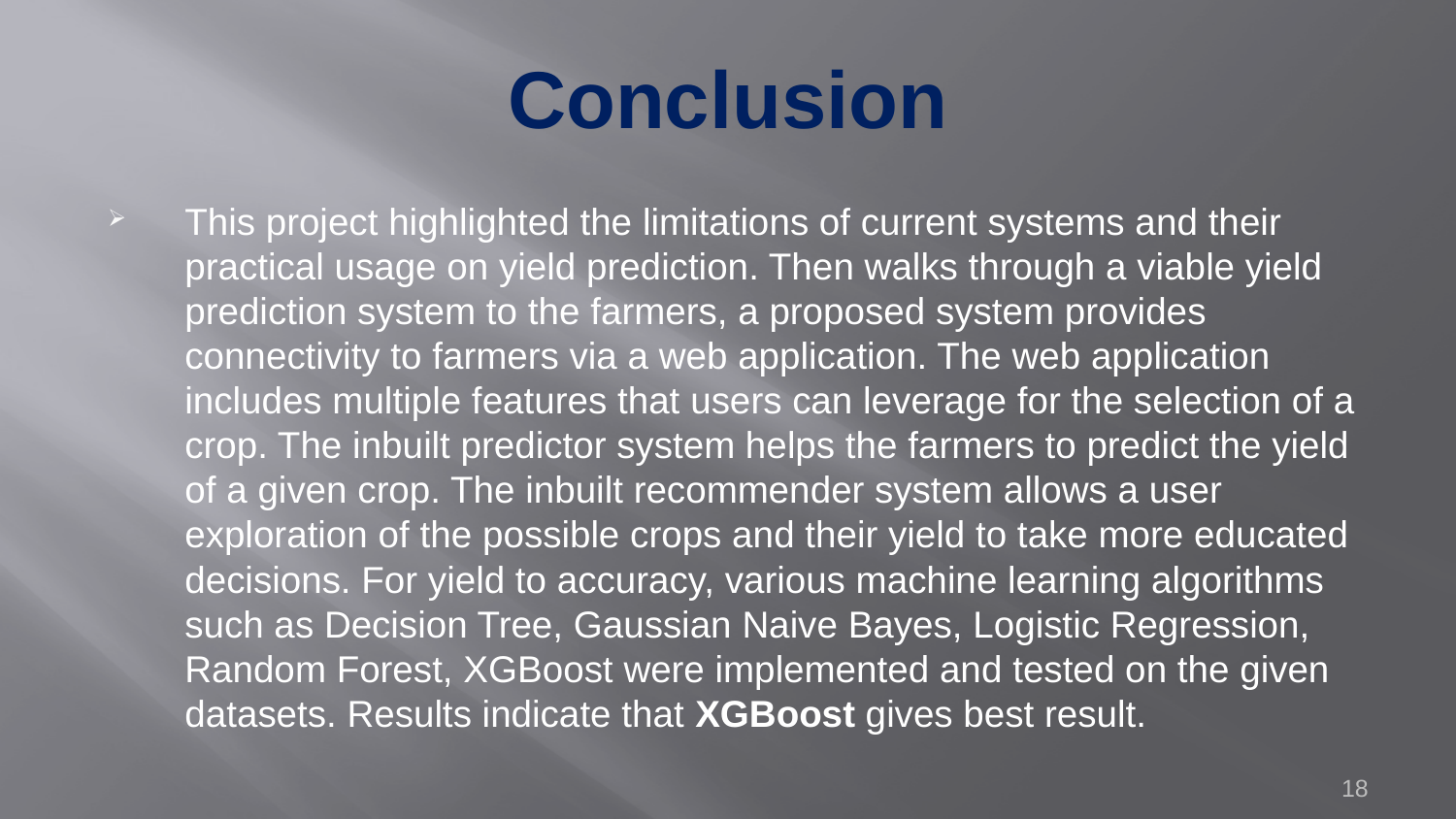

# Conclusion
This project highlighted the limitations of current systems and their practical usage on yield prediction. Then walks through a viable yield prediction system to the farmers, a proposed system provides connectivity to farmers via a web application. The web application includes multiple features that users can leverage for the selection of a crop. The inbuilt predictor system helps the farmers to predict the yield of a given crop. The inbuilt recommender system allows a user exploration of the possible crops and their yield to take more educated decisions. For yield to accuracy, various machine learning algorithms such as Decision Tree, Gaussian Naive Bayes, Logistic Regression, Random Forest, XGBoost were implemented and tested on the given datasets. Results indicate that XGBoost gives best result.

18